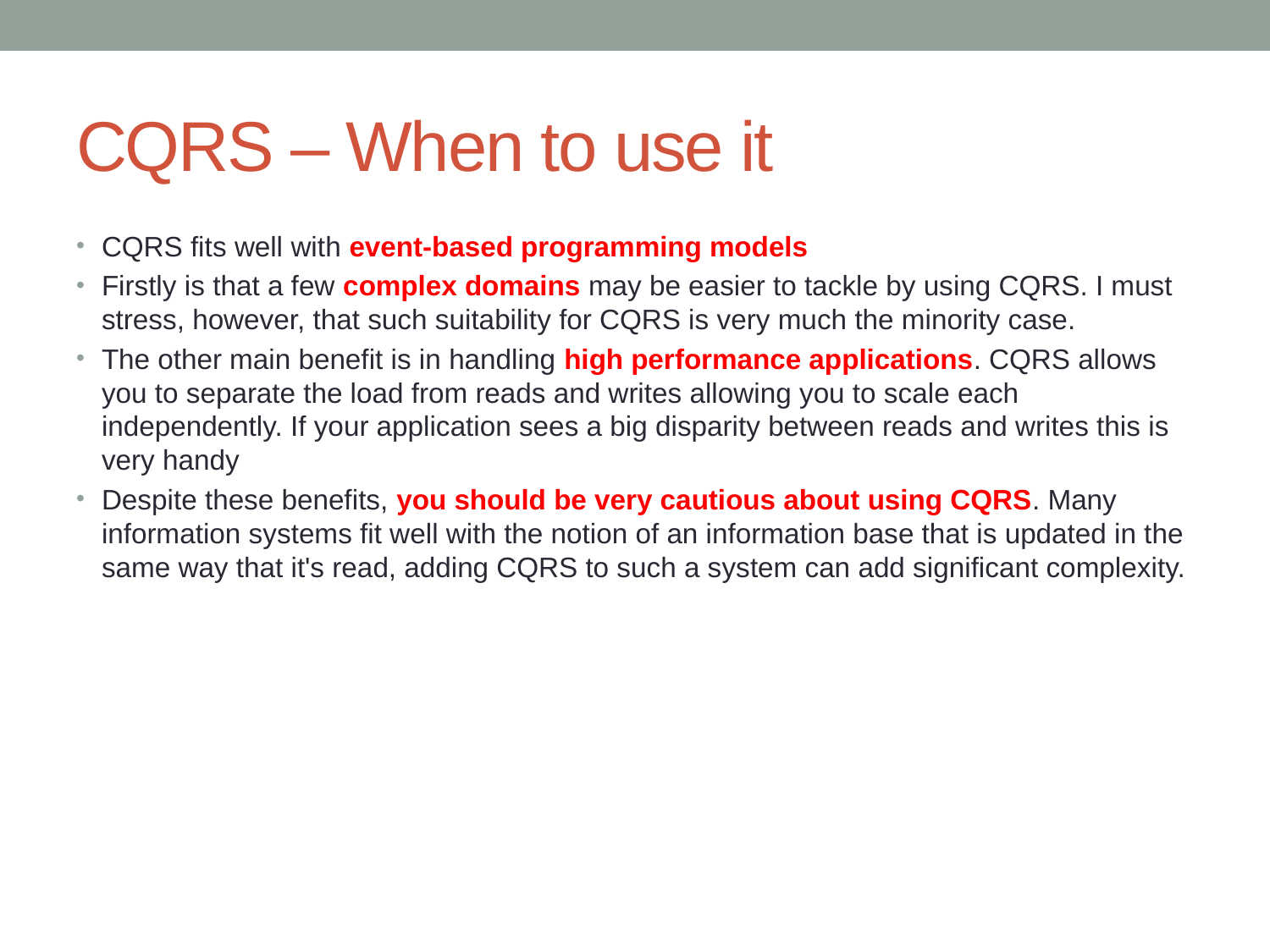

# CQRS – When to use it
CQRS fits well with event-based programming models
Firstly is that a few complex domains may be easier to tackle by using CQRS. I must stress, however, that such suitability for CQRS is very much the minority case.
The other main benefit is in handling high performance applications. CQRS allows you to separate the load from reads and writes allowing you to scale each independently. If your application sees a big disparity between reads and writes this is very handy
Despite these benefits, you should be very cautious about using CQRS. Many information systems fit well with the notion of an information base that is updated in the same way that it's read, adding CQRS to such a system can add significant complexity.